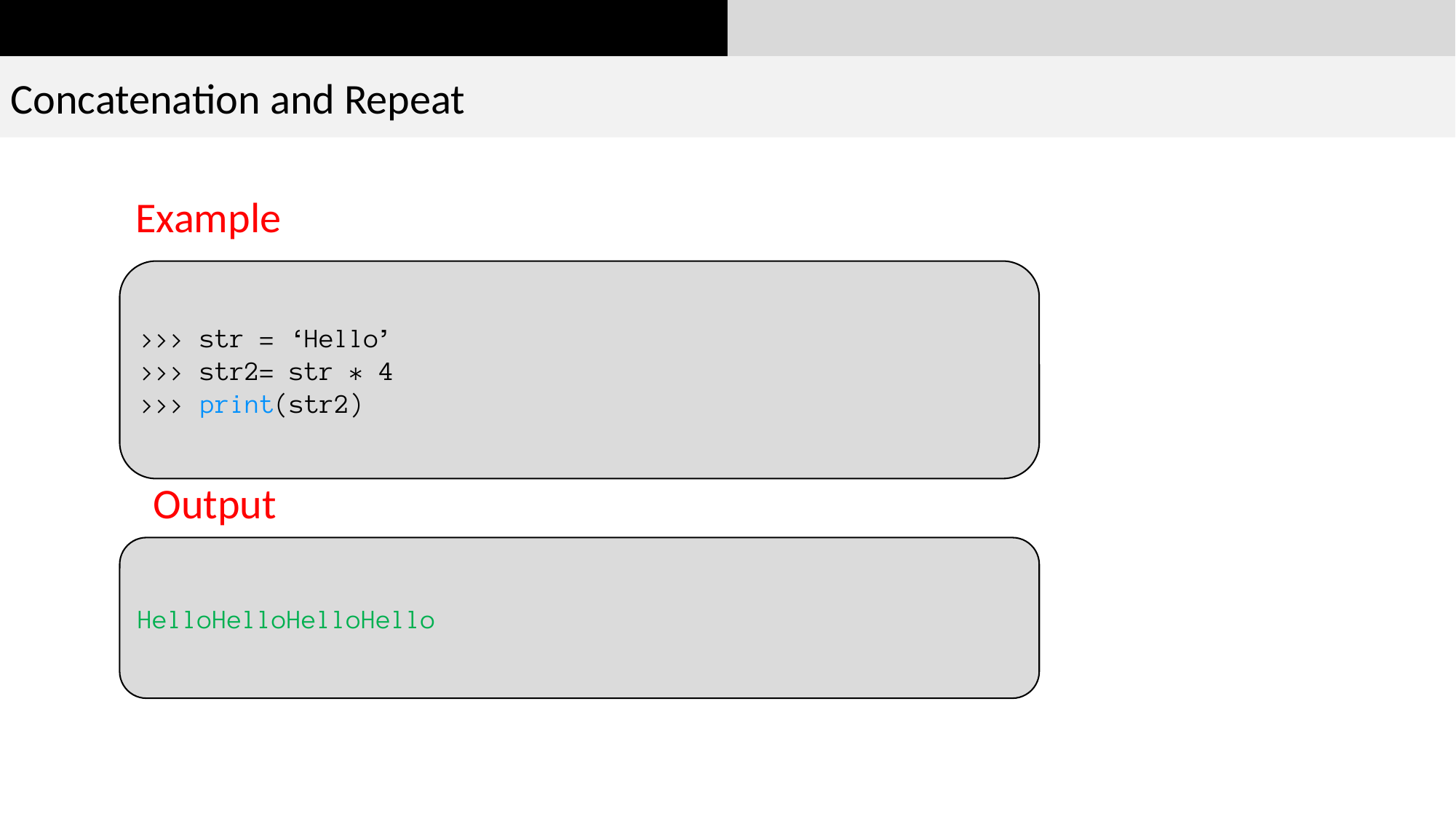

Concatenation and Repeat
Example

>>> str = ‘Hello’
>>> str2= str * 4
>>> print(str2)

Output
HelloHelloHelloHello